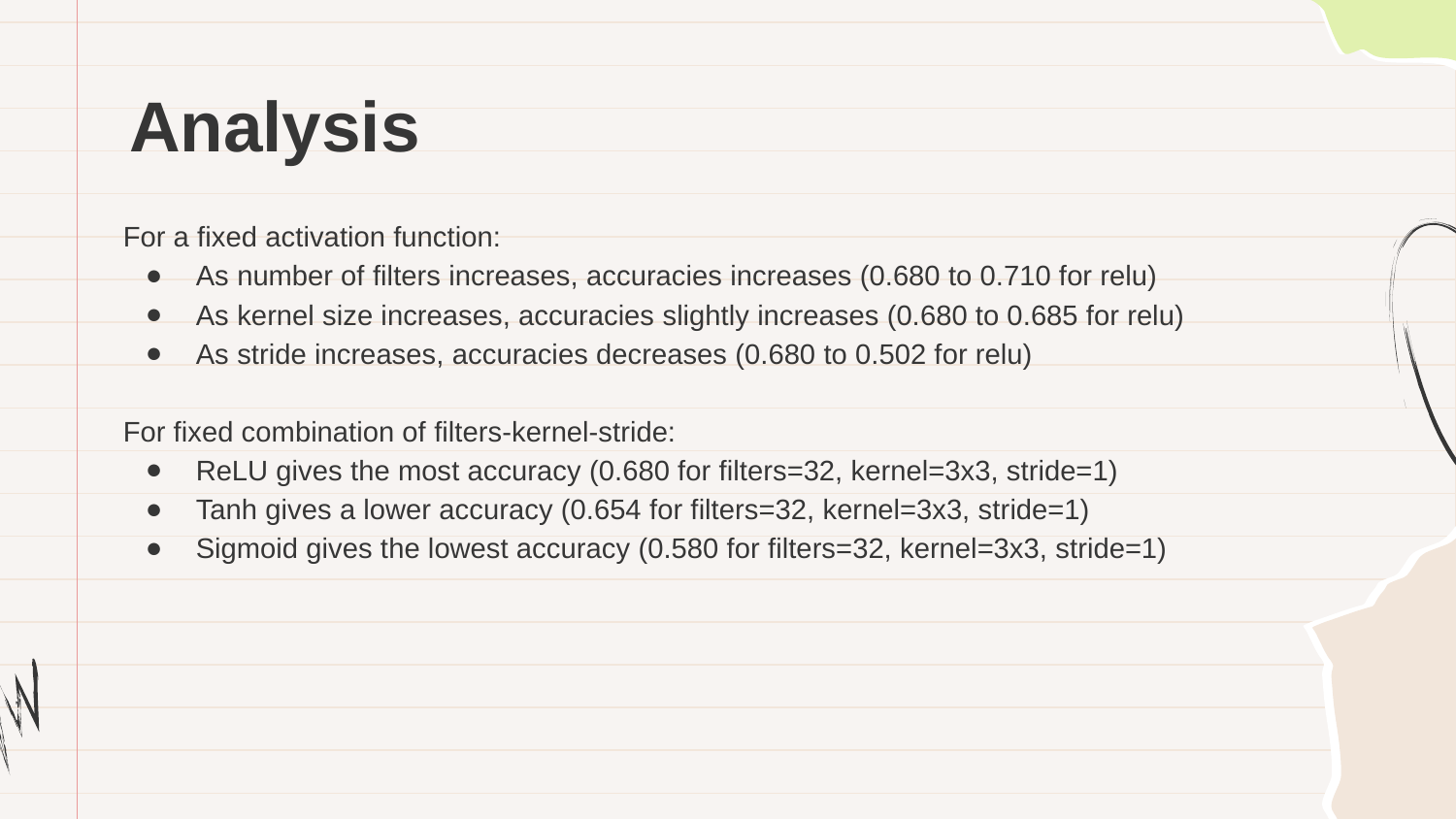

# Analysis
For a fixed activation function:
As number of filters increases, accuracies increases (0.680 to 0.710 for relu)
As kernel size increases, accuracies slightly increases (0.680 to 0.685 for relu)
As stride increases, accuracies decreases (0.680 to 0.502 for relu)

For fixed combination of filters-kernel-stride:
ReLU gives the most accuracy (0.680 for filters=32, kernel=3x3, stride=1)
Tanh gives a lower accuracy (0.654 for filters=32, kernel=3x3, stride=1)
Sigmoid gives the lowest accuracy (0.580 for filters=32, kernel=3x3, stride=1)